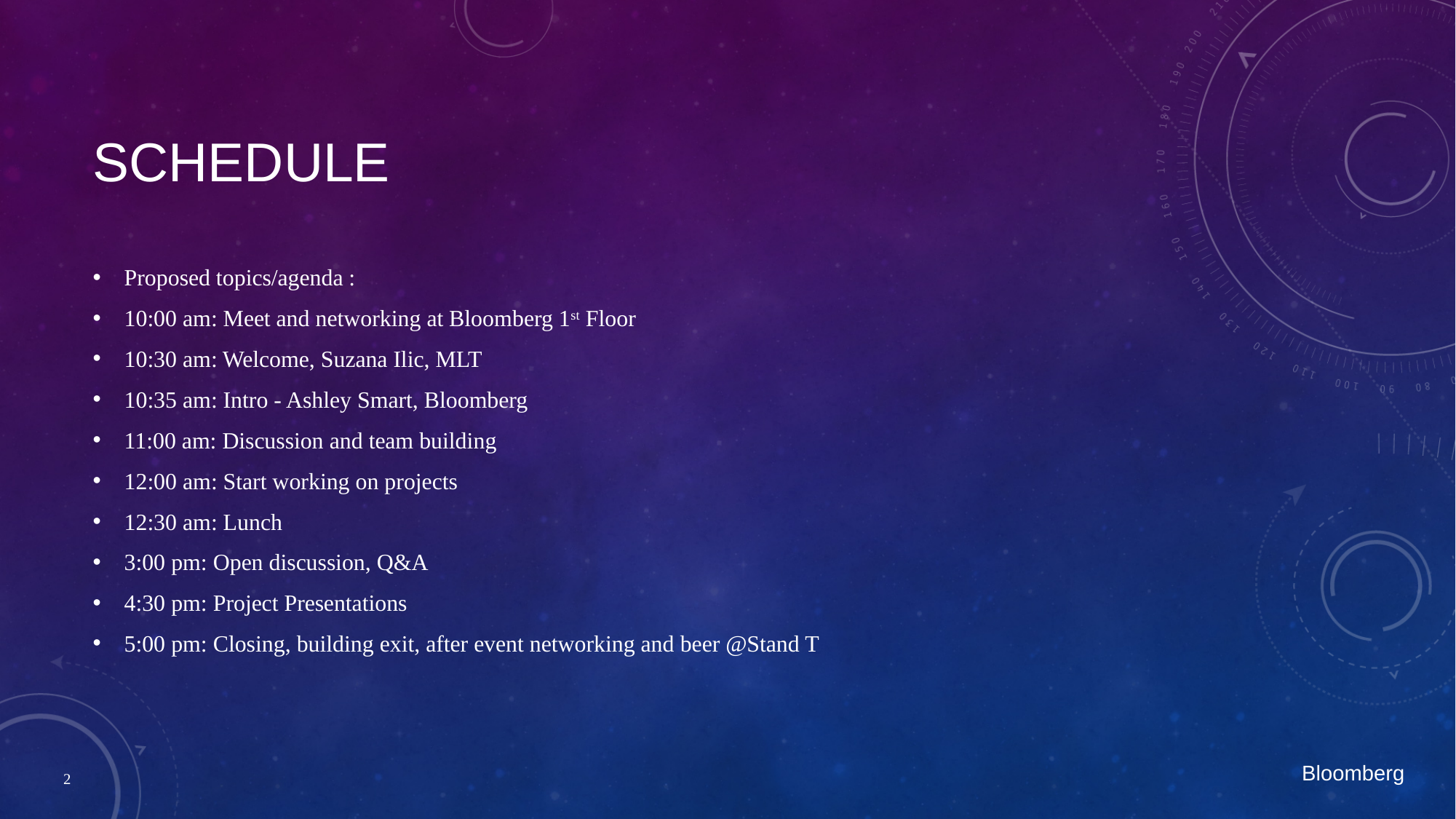

# Schedule
Proposed topics/agenda :
10:00 am: Meet and networking at Bloomberg 1st Floor
10:30 am: Welcome, Suzana Ilic, MLT
10:35 am: Intro - Ashley Smart, Bloomberg
11:00 am: Discussion and team building
12:00 am: Start working on projects
12:30 am: Lunch
3:00 pm: Open discussion, Q&A
4:30 pm: Project Presentations
5:00 pm: Closing, building exit, after event networking and beer @Stand T
2